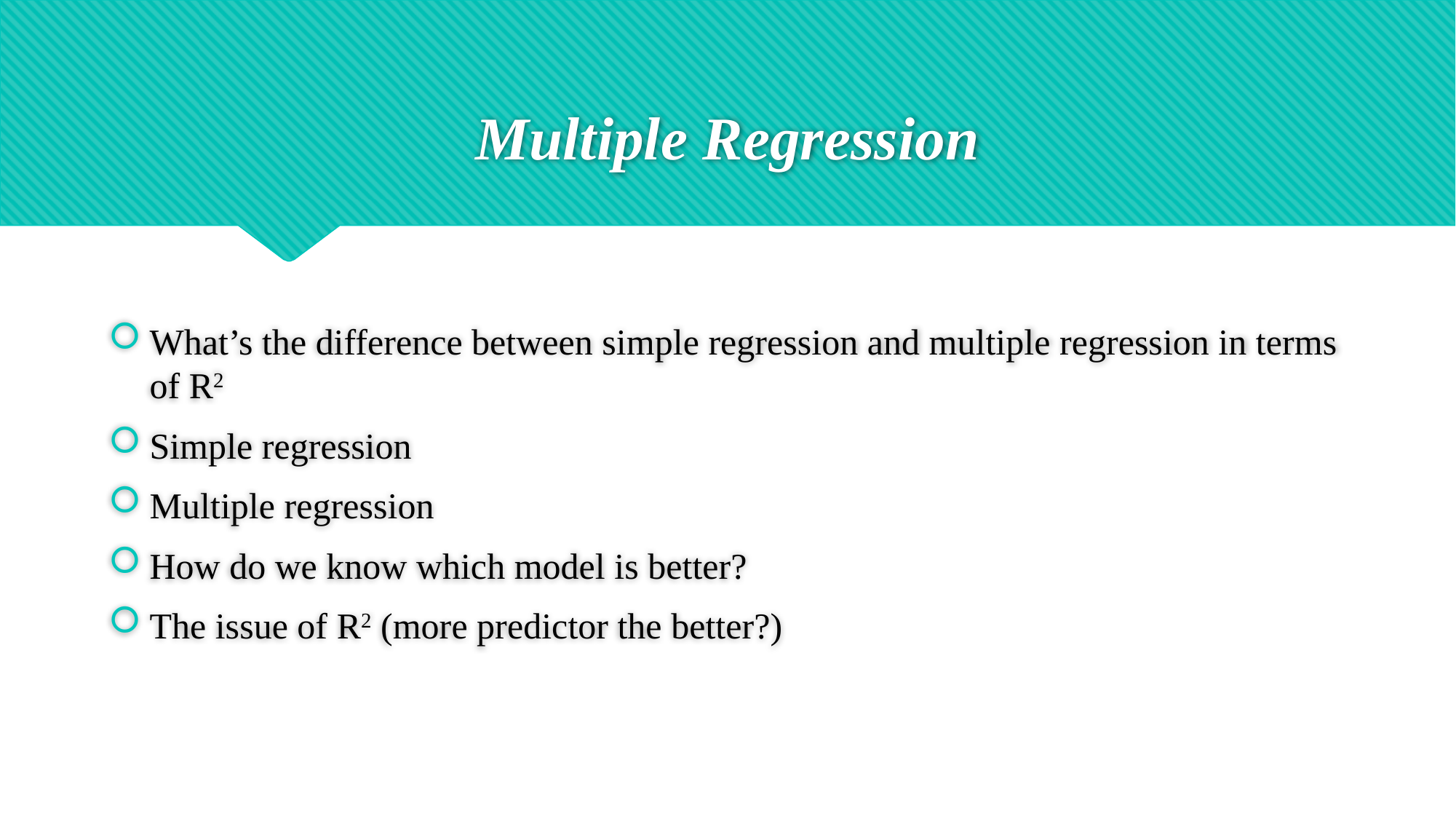

# Multiple Regression
What’s the difference between simple regression and multiple regression in terms of R2
Simple regression
Multiple regression
How do we know which model is better?
The issue of R2 (more predictor the better?)